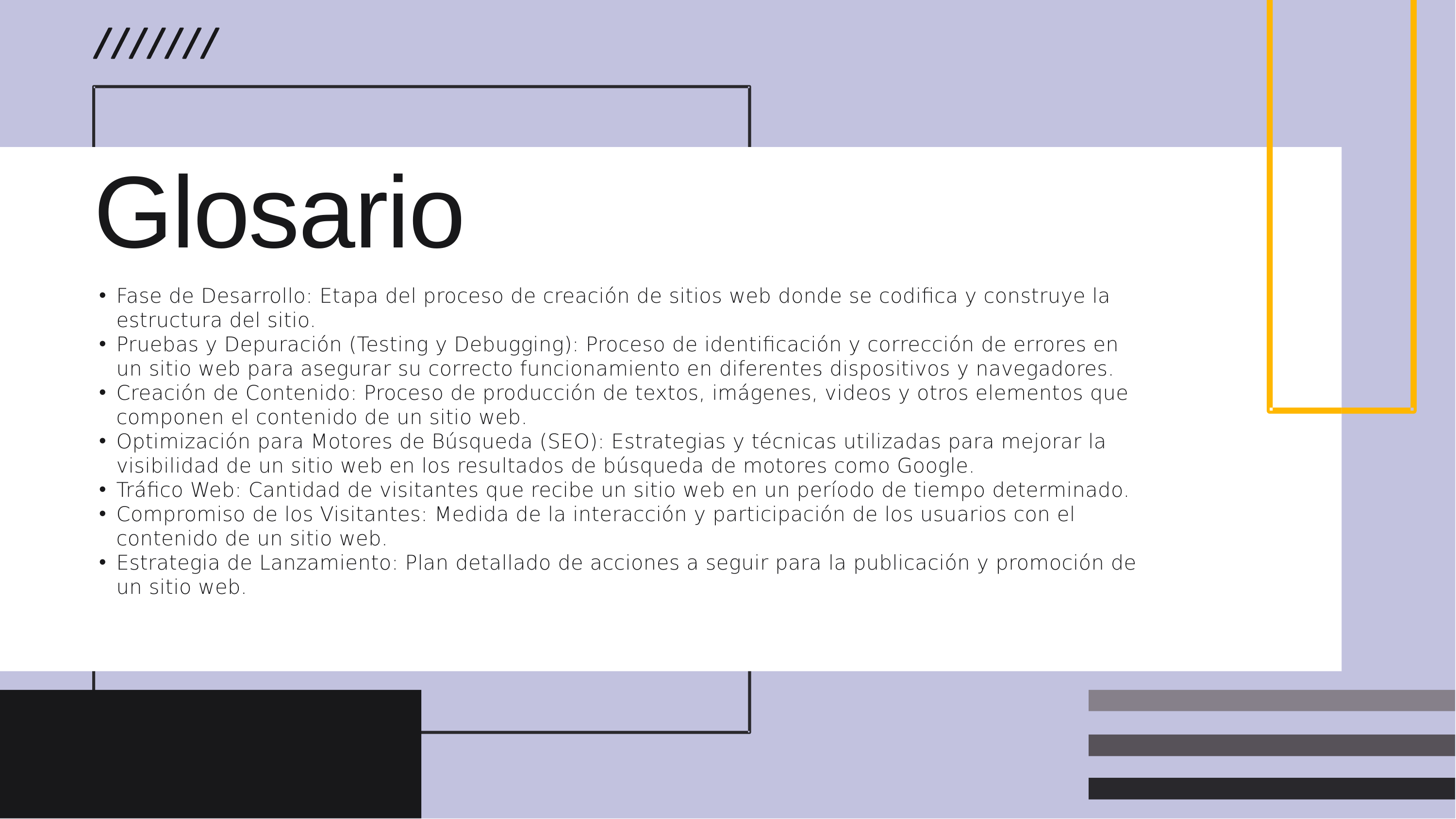

Glosario

Fase de Desarrollo: Etapa del proceso de creación de sitios web donde se codifica y construye la estructura del sitio.
Pruebas y Depuración (Testing y Debugging): Proceso de identificación y corrección de errores en un sitio web para asegurar su correcto funcionamiento en diferentes dispositivos y navegadores.
Creación de Contenido: Proceso de producción de textos, imágenes, videos y otros elementos que componen el contenido de un sitio web.
Optimización para Motores de Búsqueda (SEO): Estrategias y técnicas utilizadas para mejorar la visibilidad de un sitio web en los resultados de búsqueda de motores como Google.
Tráfico Web: Cantidad de visitantes que recibe un sitio web en un período de tiempo determinado.
Compromiso de los Visitantes: Medida de la interacción y participación de los usuarios con el contenido de un sitio web.
Estrategia de Lanzamiento: Plan detallado de acciones a seguir para la publicación y promoción de un sitio web.